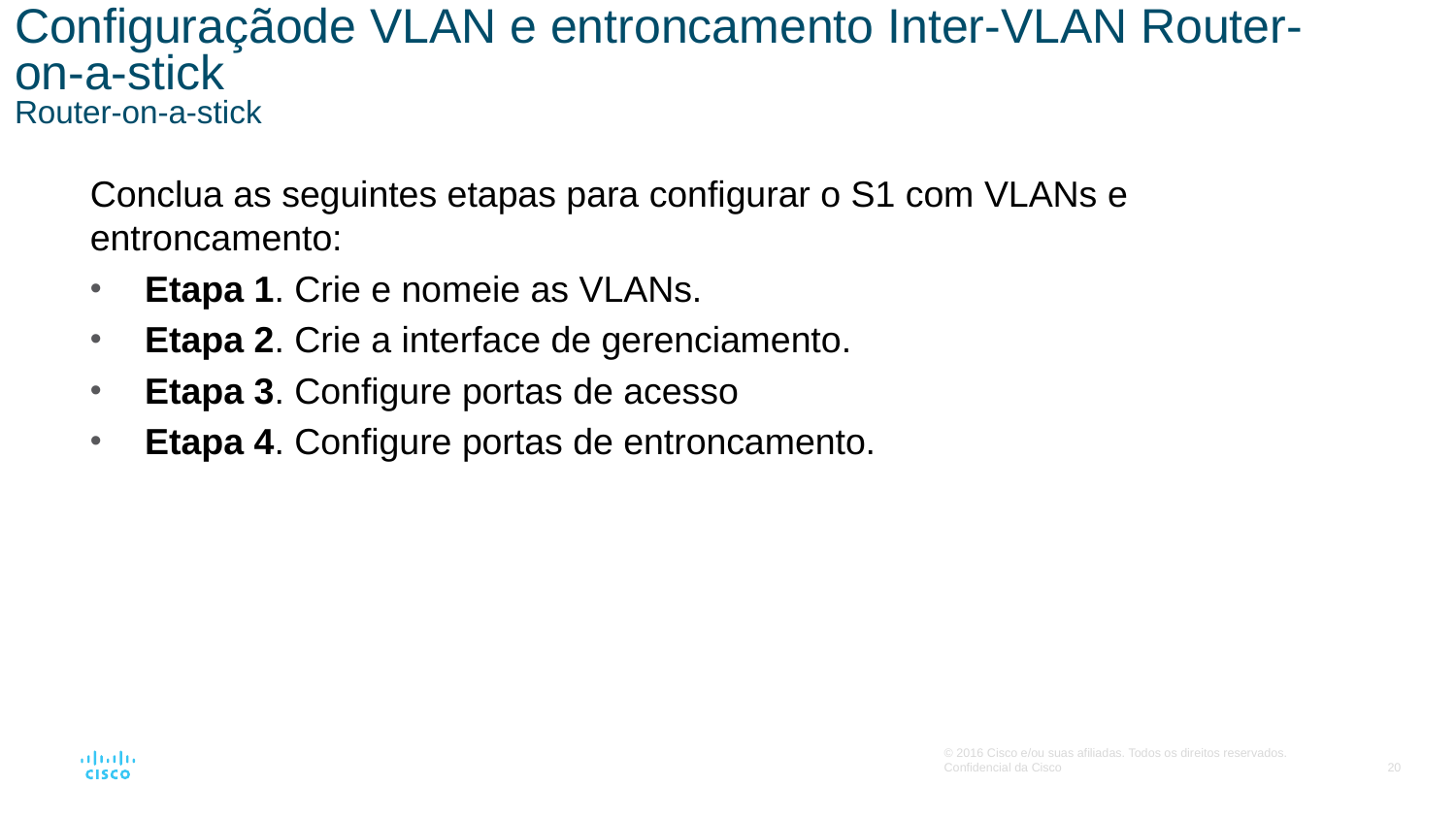

# Configuraçãode VLAN e entroncamento Inter-VLAN Router-on-a-stick Router-on-a-stick
Conclua as seguintes etapas para configurar o S1 com VLANs e entroncamento:
Etapa 1. Crie e nomeie as VLANs.
Etapa 2. Crie a interface de gerenciamento.
Etapa 3. Configure portas de acesso
Etapa 4. Configure portas de entroncamento.